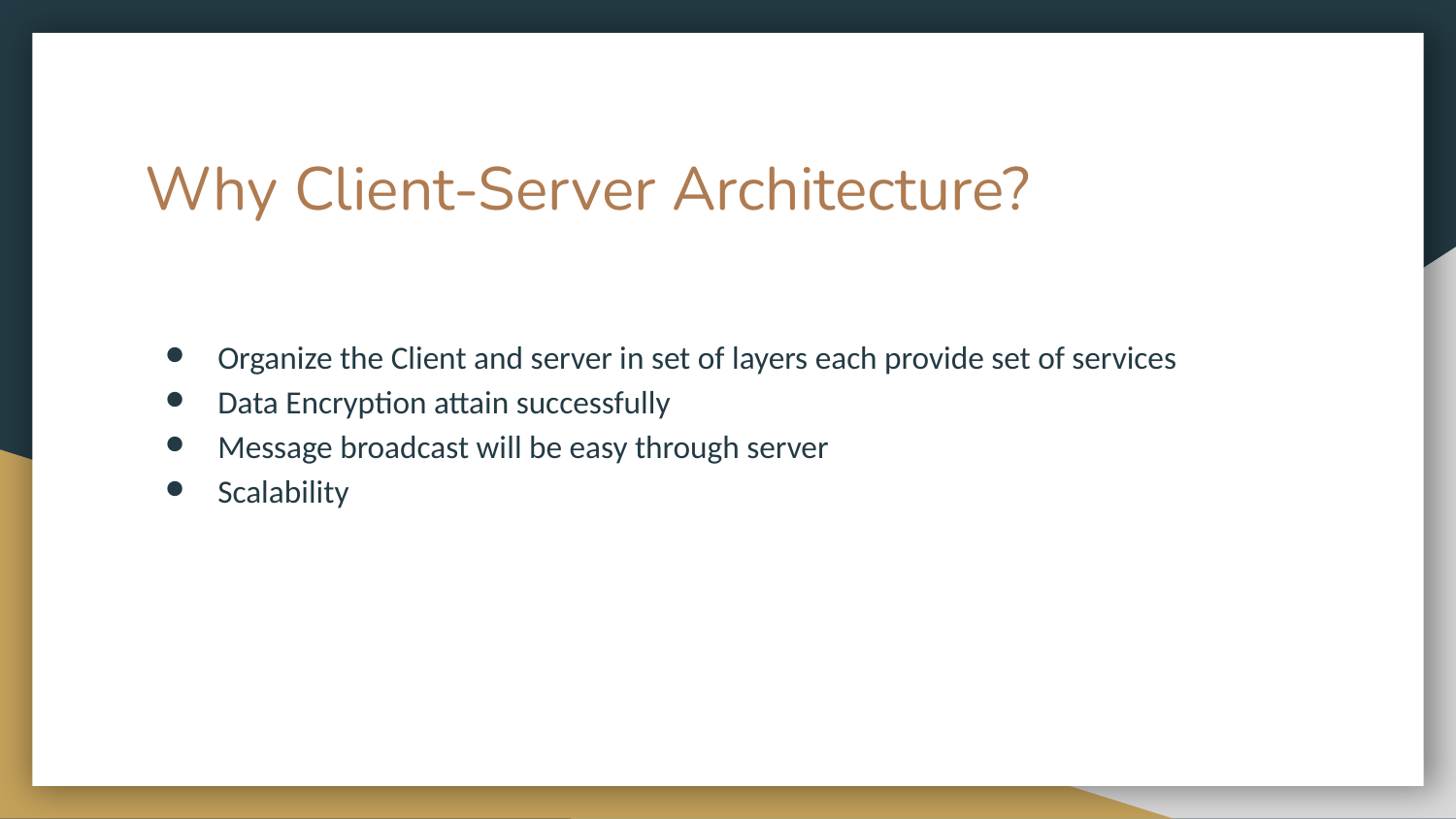

# Why Client-Server Architecture?
Organize the Client and server in set of layers each provide set of services
Data Encryption attain successfully
Message broadcast will be easy through server
Scalability